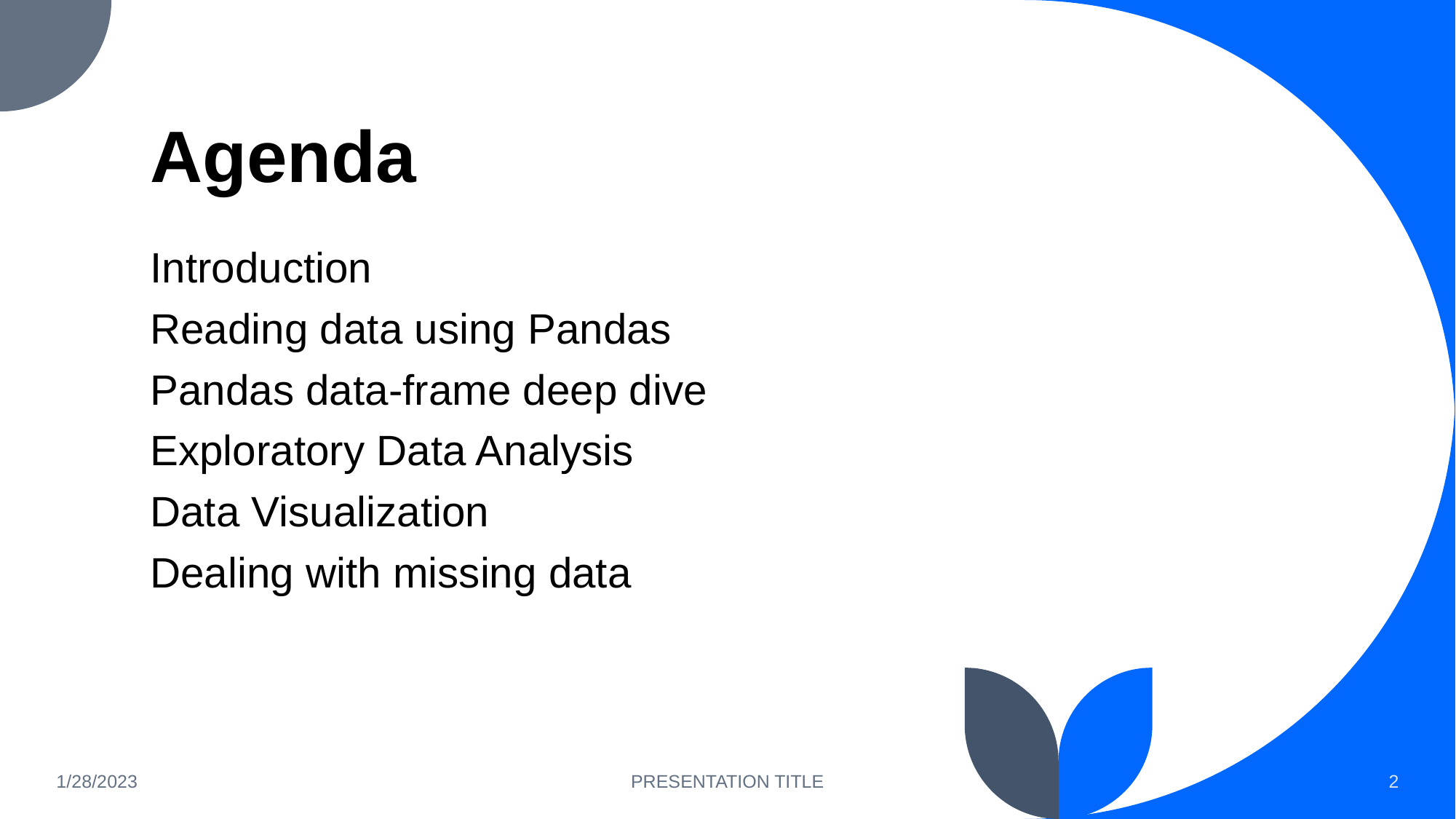

# Agenda
Introduction
Reading data using Pandas
Pandas data-frame deep dive
Exploratory Data Analysis
Data Visualization
Dealing with missing data
1/28/2023
PRESENTATION TITLE
2